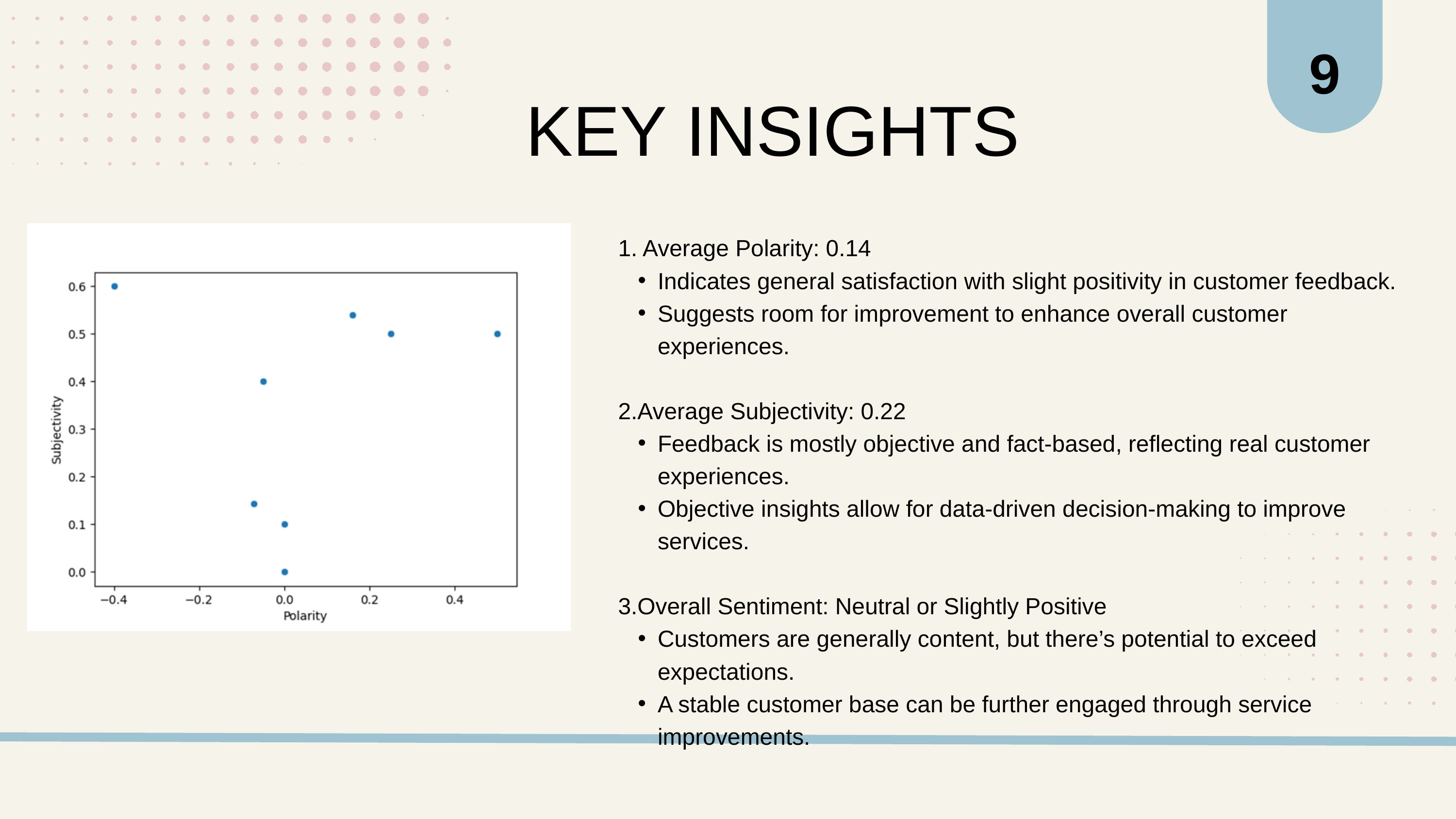

9

KEY INSIGHTS

1. Average Polarity: 0.14
Indicates general satisfaction with slight positivity in customer feedback.
Suggests room for improvement to enhance overall customer experiences.

2.Average Subjectivity: 0.22
Feedback is mostly objective and fact-based, reflecting real customer experiences.
Objective insights allow for data-driven decision-making to improve services.

3.Overall Sentiment: Neutral or Slightly Positive
Customers are generally content, but there’s potential to exceed expectations.
A stable customer base can be further engaged through service improvements.